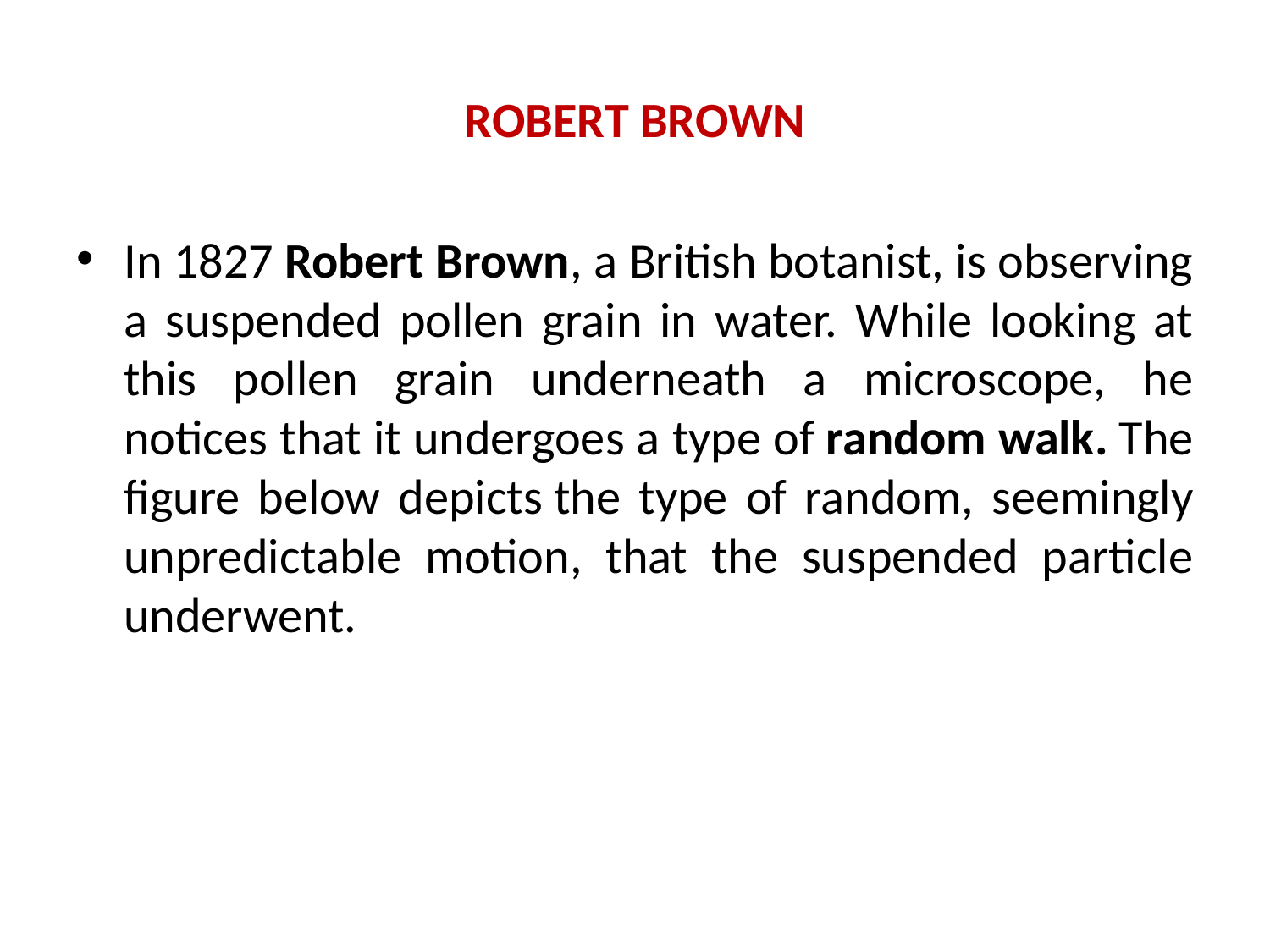

# ROBERT BROWN
In 1827 Robert Brown, a British botanist, is observing a suspended pollen grain in water. While looking at this pollen grain underneath a microscope, he notices that it undergoes a type of random walk. The figure below depicts the type of random, seemingly unpredictable motion, that the suspended particle underwent.